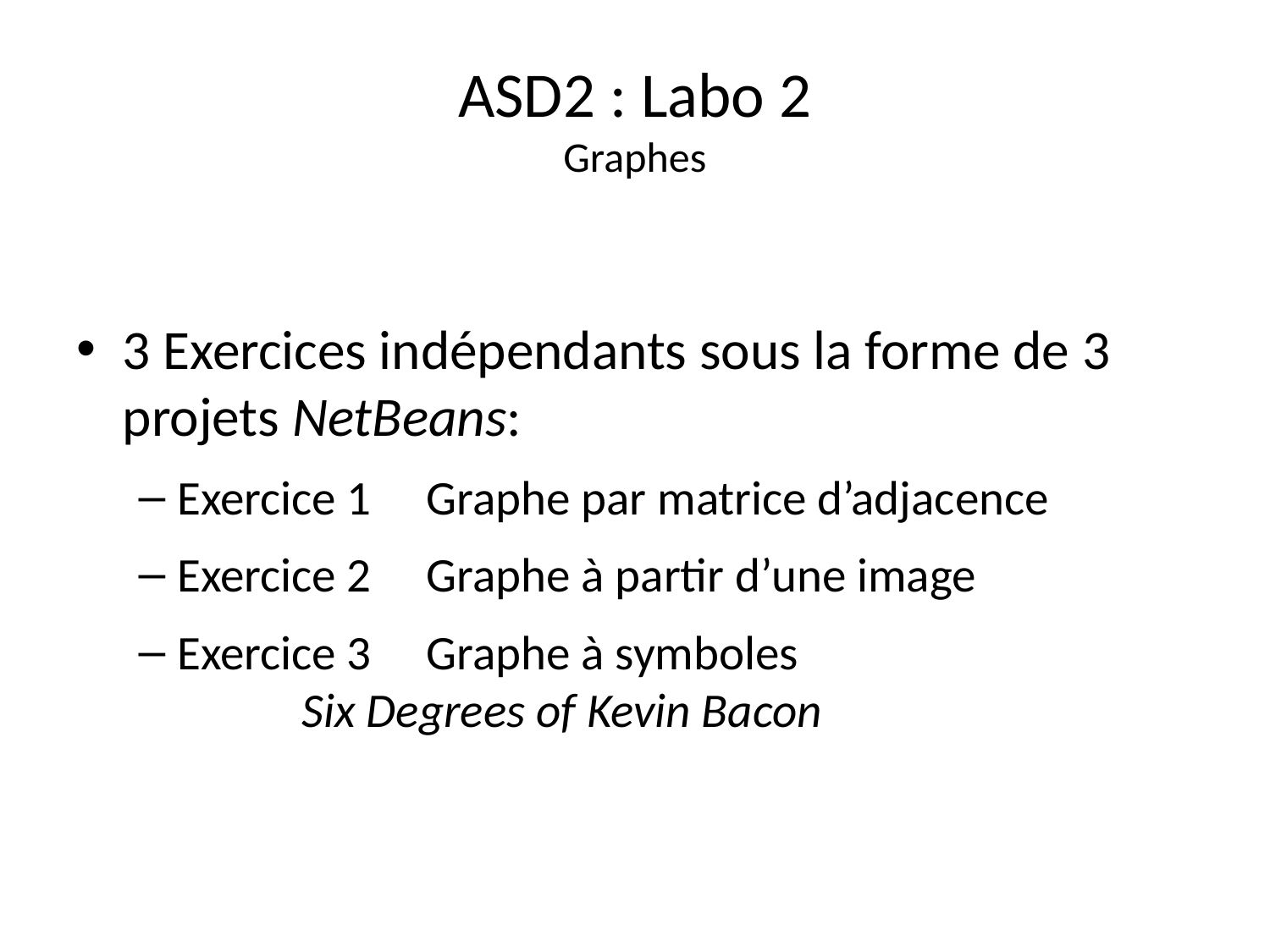

# ASD2 : Labo 2 Graphes

3 Exercices indépendants sous la forme de 3 projets NetBeans:
Exercice 1		Graphe par matrice d’adjacence
Exercice 2		Graphe à partir d’une image
Exercice 3		Graphe à symboles
					Six Degrees of Kevin Bacon